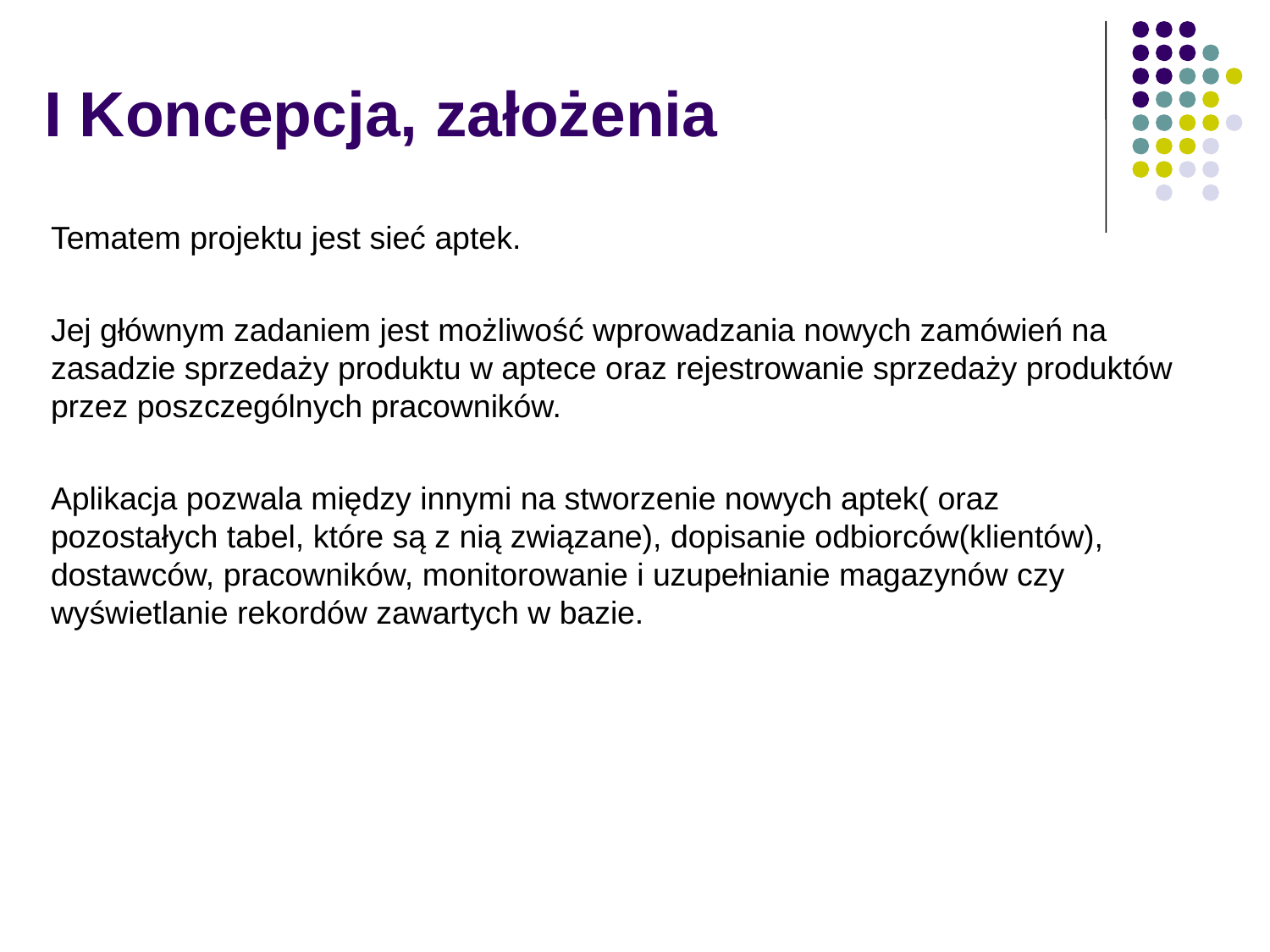

# I Koncepcja, założenia
Tematem projektu jest sieć aptek.

Jej głównym zadaniem jest możliwość wprowadzania nowych zamówień na zasadzie sprzedaży produktu w aptece oraz rejestrowanie sprzedaży produktów przez poszczególnych pracowników.

Aplikacja pozwala między innymi na stworzenie nowych aptek( oraz pozostałych tabel, które są z nią związane), dopisanie odbiorców(klientów), dostawców, pracowników, monitorowanie i uzupełnianie magazynów czy wyświetlanie rekordów zawartych w bazie.